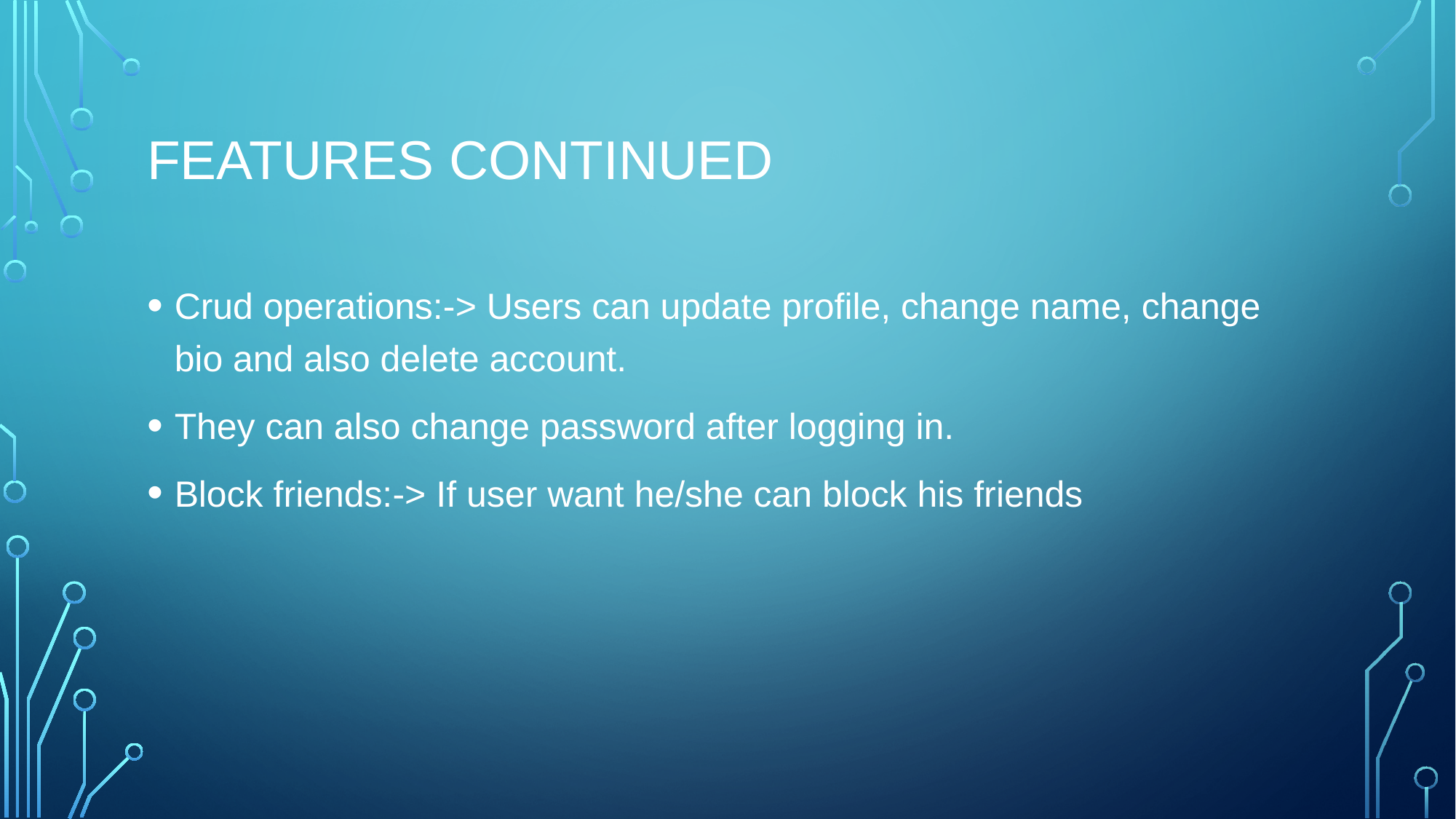

# Features continued
Crud operations:-> Users can update profile, change name, change bio and also delete account.
They can also change password after logging in.
Block friends:-> If user want he/she can block his friends